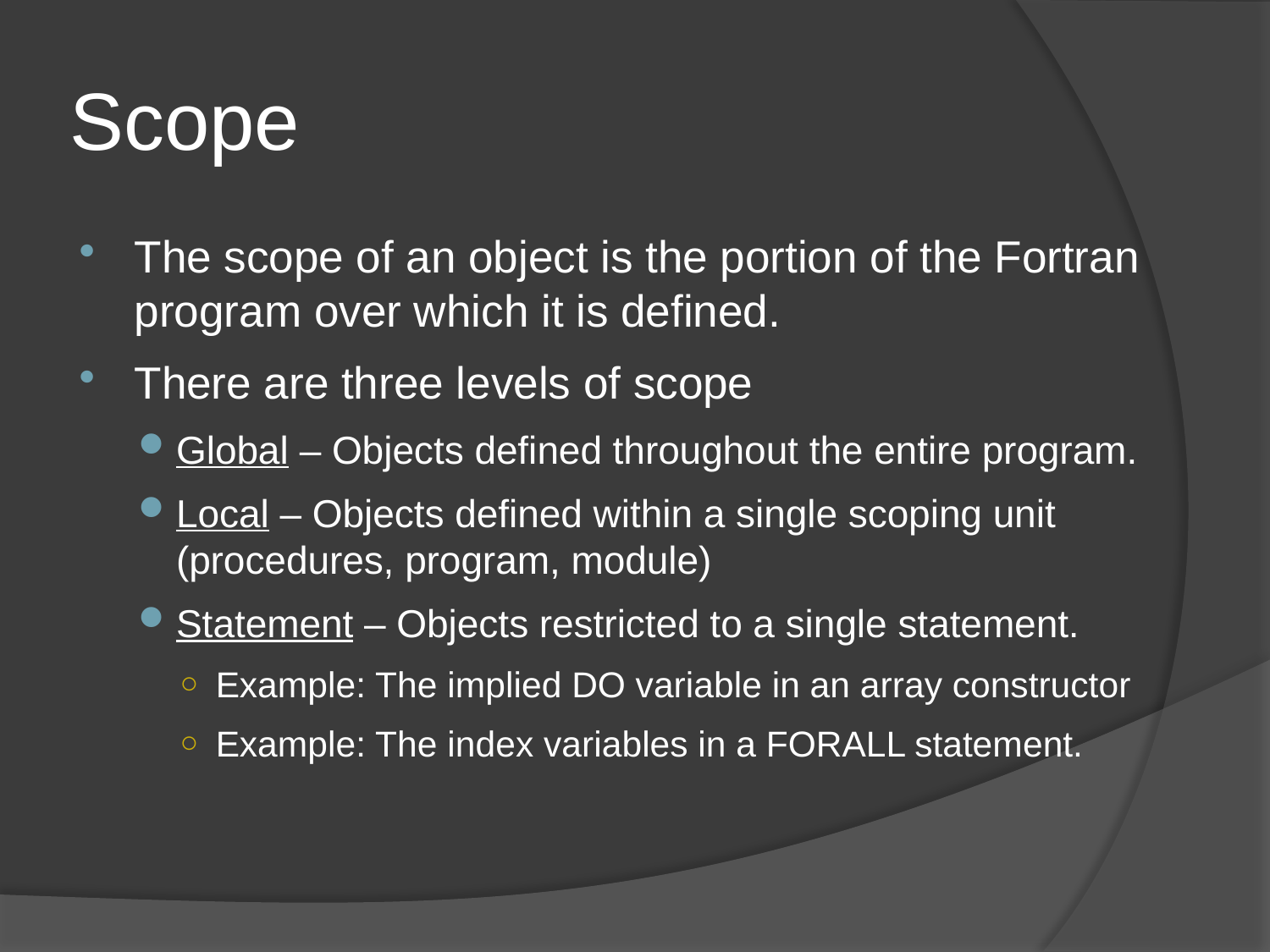

# Scope
The scope of an object is the portion of the Fortran program over which it is defined.
There are three levels of scope
Global – Objects defined throughout the entire program.
Local – Objects defined within a single scoping unit (procedures, program, module)
Statement – Objects restricted to a single statement.
Example: The implied DO variable in an array constructor
Example: The index variables in a FORALL statement.